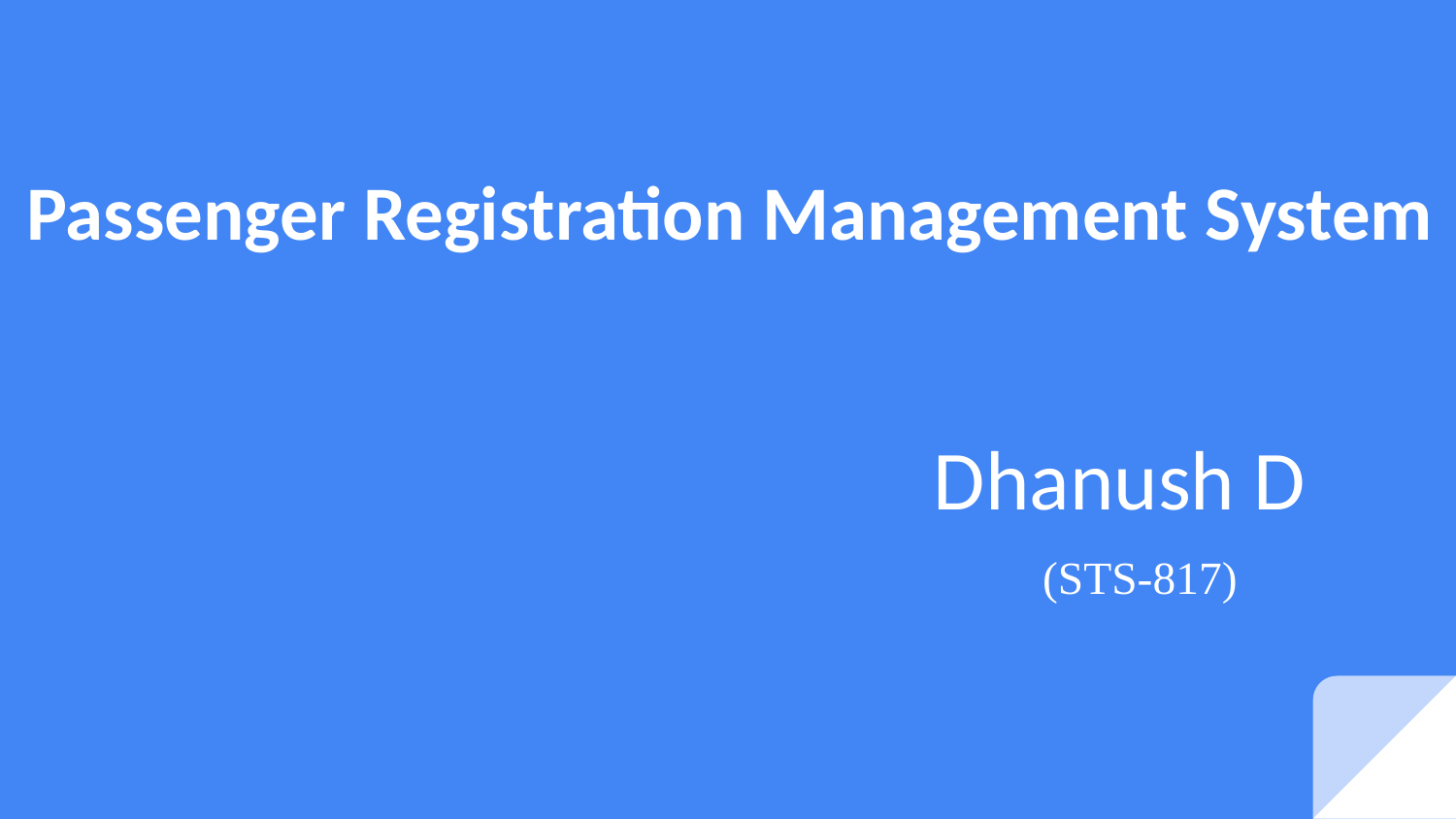

# Passenger Registration Management System
Dhanush D
(STS-817)